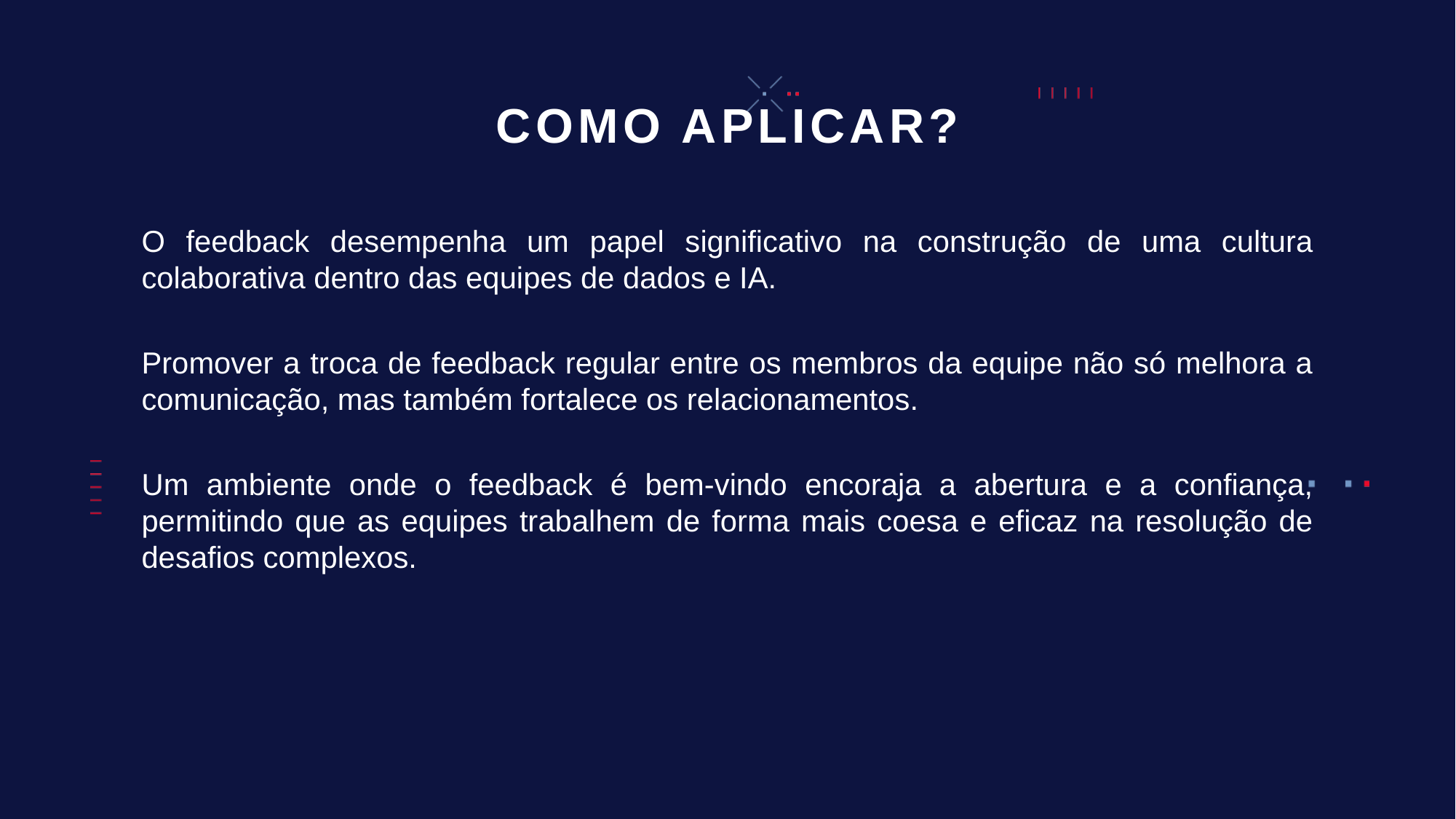

# COMO APLICAR?
O feedback desempenha um papel significativo na construção de uma cultura colaborativa dentro das equipes de dados e IA.

Promover a troca de feedback regular entre os membros da equipe não só melhora a comunicação, mas também fortalece os relacionamentos.

Um ambiente onde o feedback é bem-vindo encoraja a abertura e a confiança, permitindo que as equipes trabalhem de forma mais coesa e eficaz na resolução de desafios complexos.